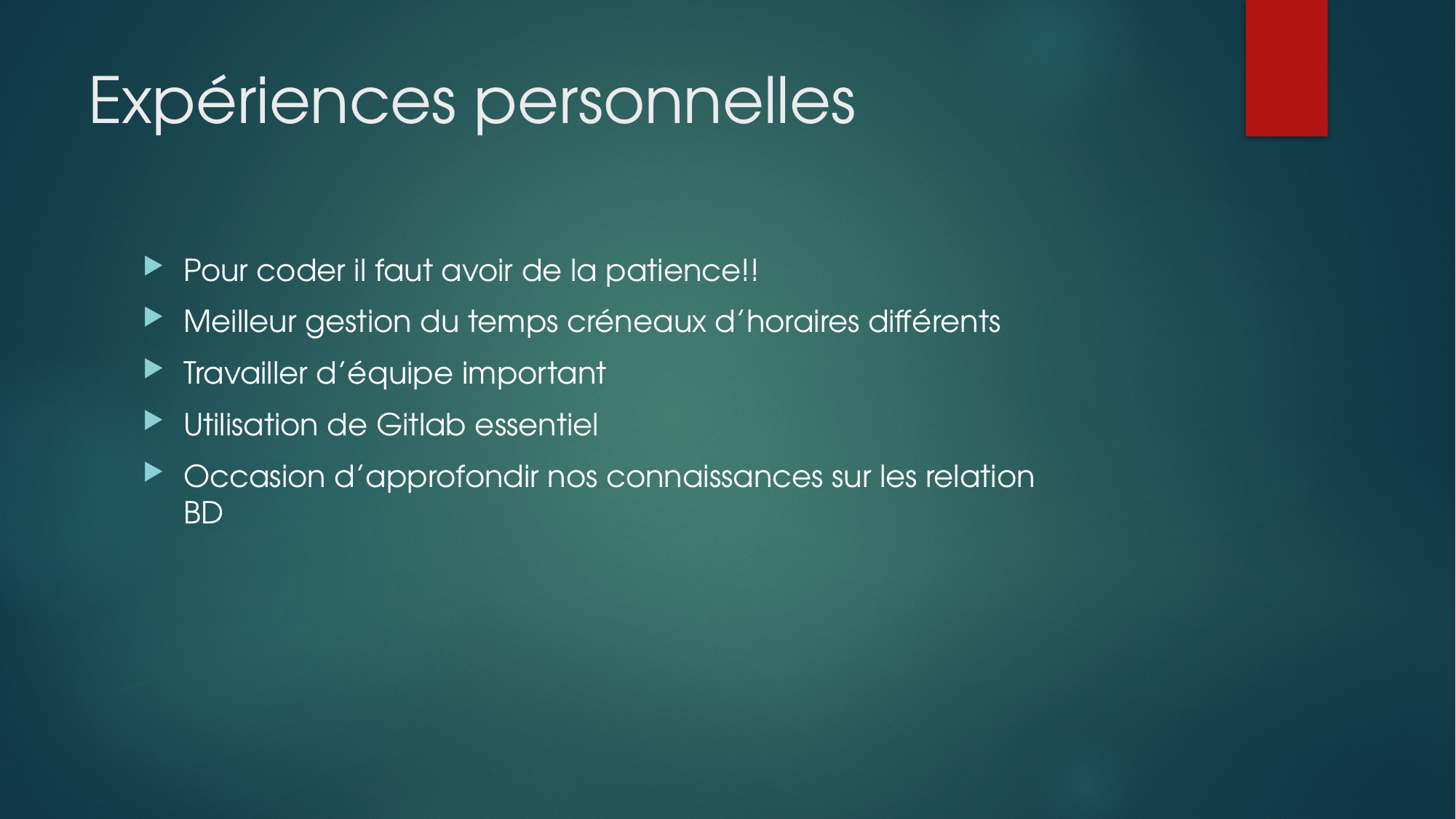

# Expériences personnelles
Pour coder il faut avoir de la patience!!
Meilleur gestion du temps créneaux d’horaires différents
Travailler d’équipe important
Utilisation de Gitlab essentiel
Occasion d’approfondir nos connaissances sur les relation BD